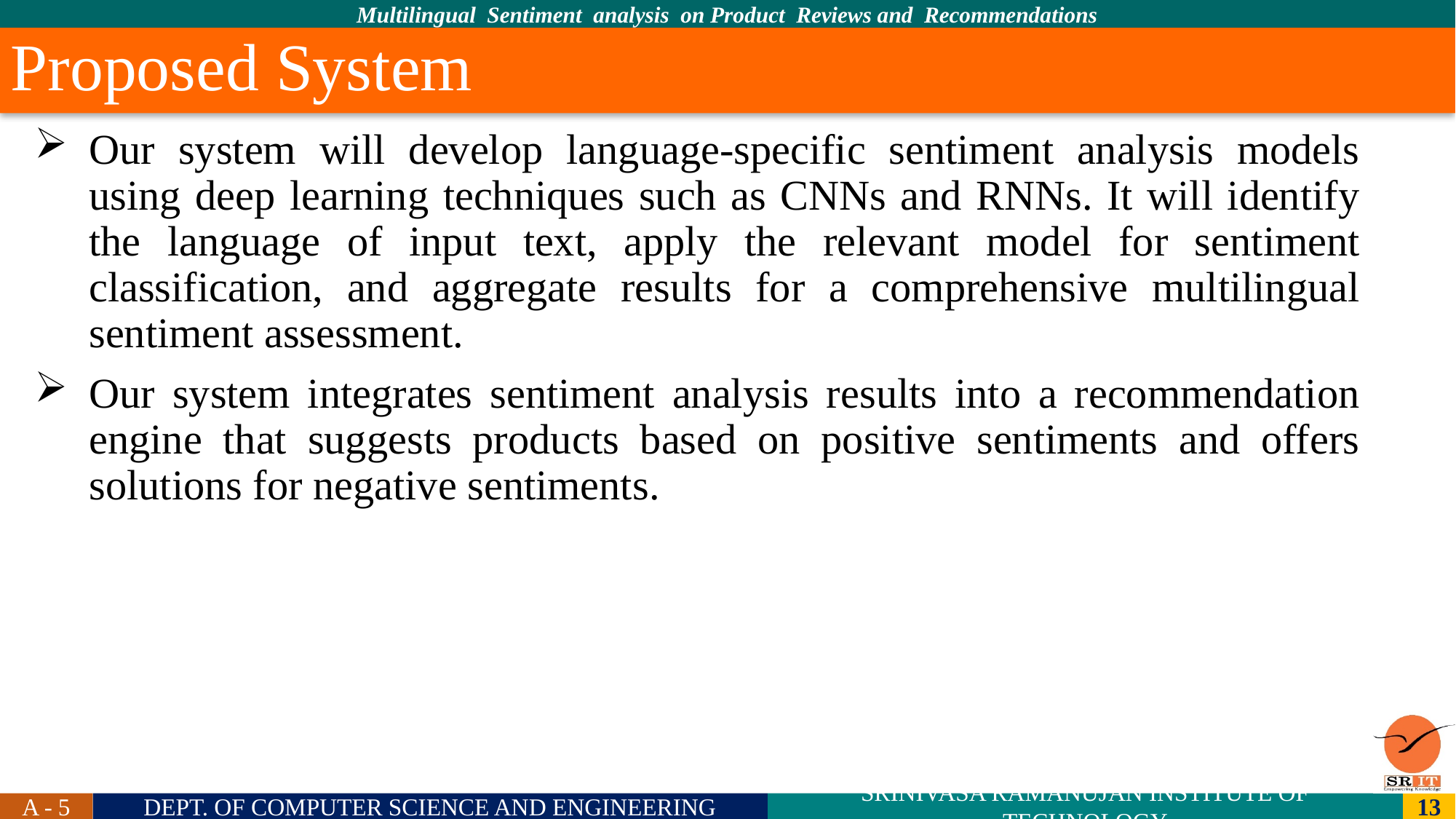

Proposed System
# Our system will develop language-specific sentiment analysis models using deep learning techniques such as CNNs and RNNs. It will identify the language of input text, apply the relevant model for sentiment classification, and aggregate results for a comprehensive multilingual sentiment assessment.
Our system integrates sentiment analysis results into a recommendation engine that suggests products based on positive sentiments and offers solutions for negative sentiments.